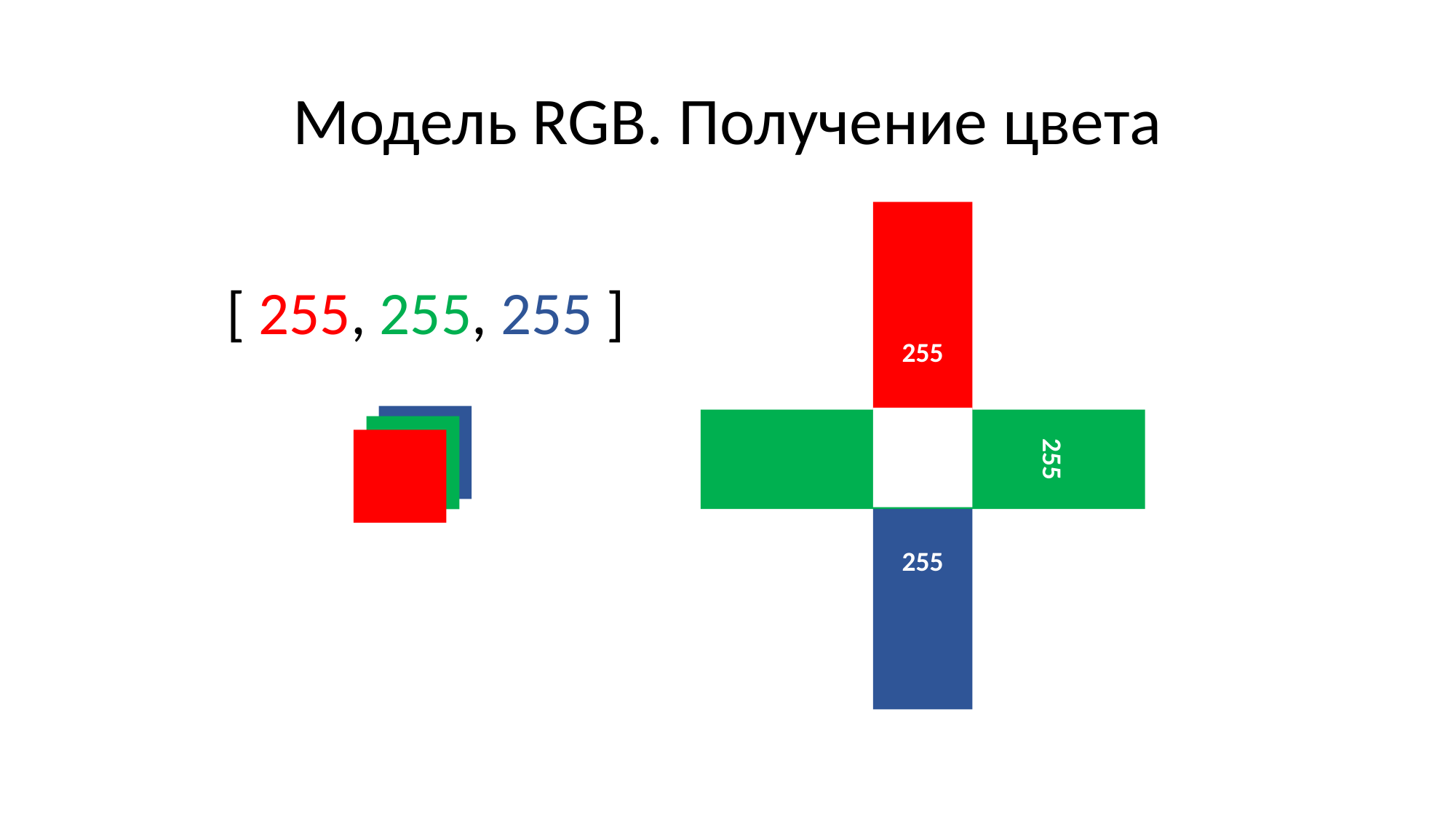

# Модель RGB. Получение цвета
255
255

[ 255, 255, 255 ]

255